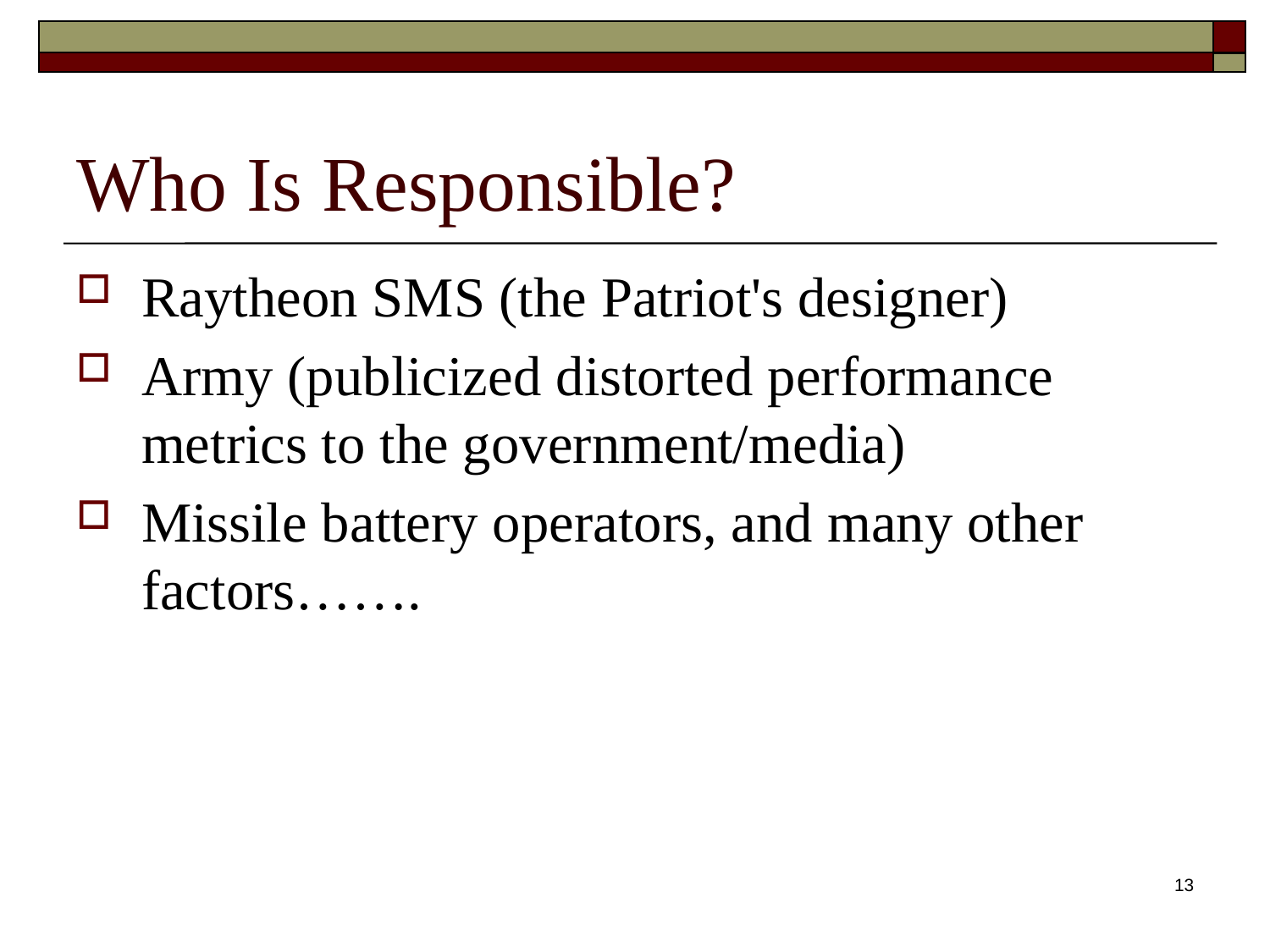

# Who Is Responsible?
Raytheon SMS (the Patriot's designer)
Army (publicized distorted performance metrics to the government/media)
Missile battery operators, and many other factors…….

Krishna Suman Kadiyala  EE 585 : A case study
13